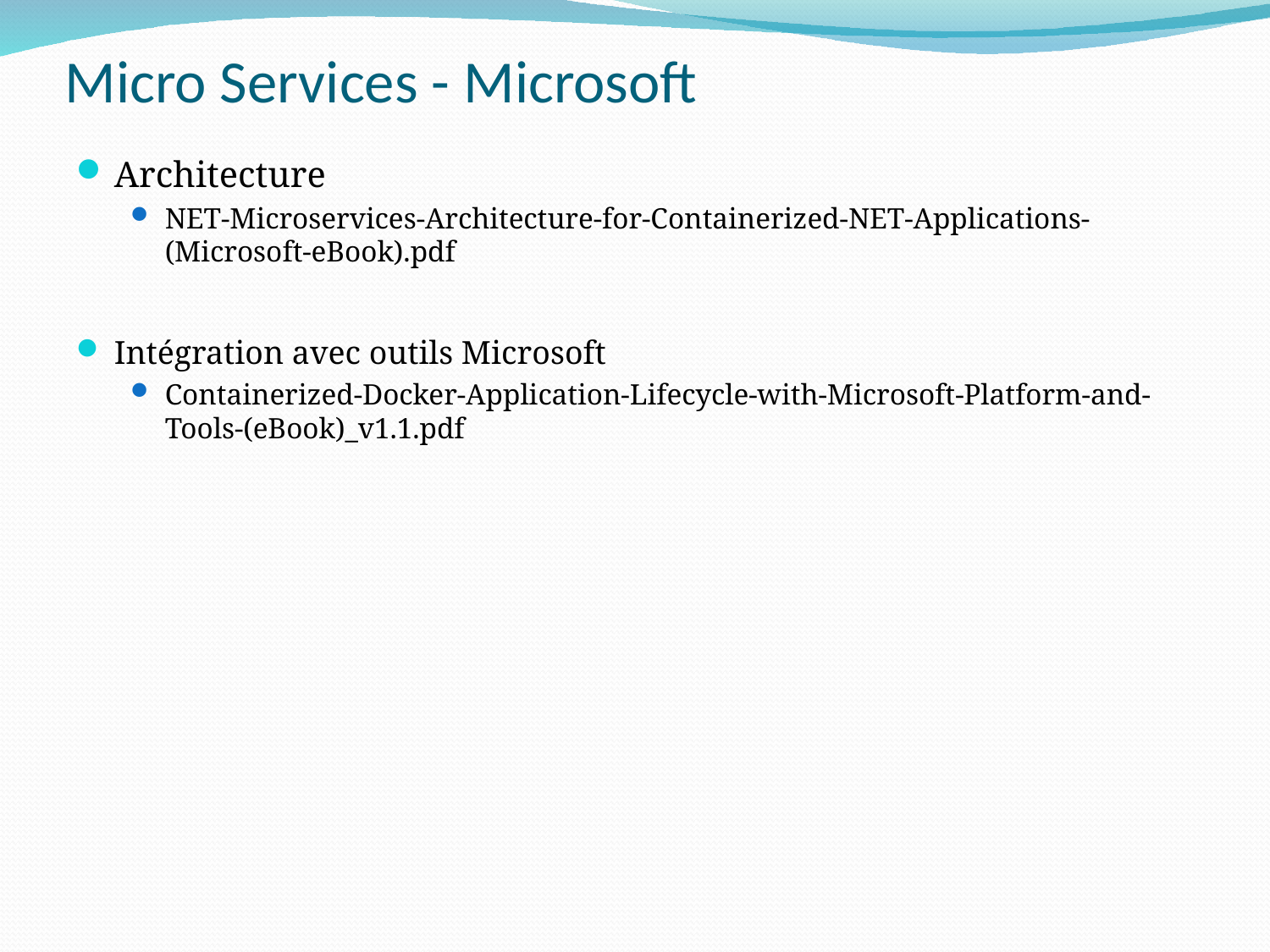

# Micro Services - Microsoft
Architecture
NET-Microservices-Architecture-for-Containerized-NET-Applications-(Microsoft-eBook).pdf

Intégration avec outils Microsoft
Containerized-Docker-Application-Lifecycle-with-Microsoft-Platform-and-Tools-(eBook)_v1.1.pdf